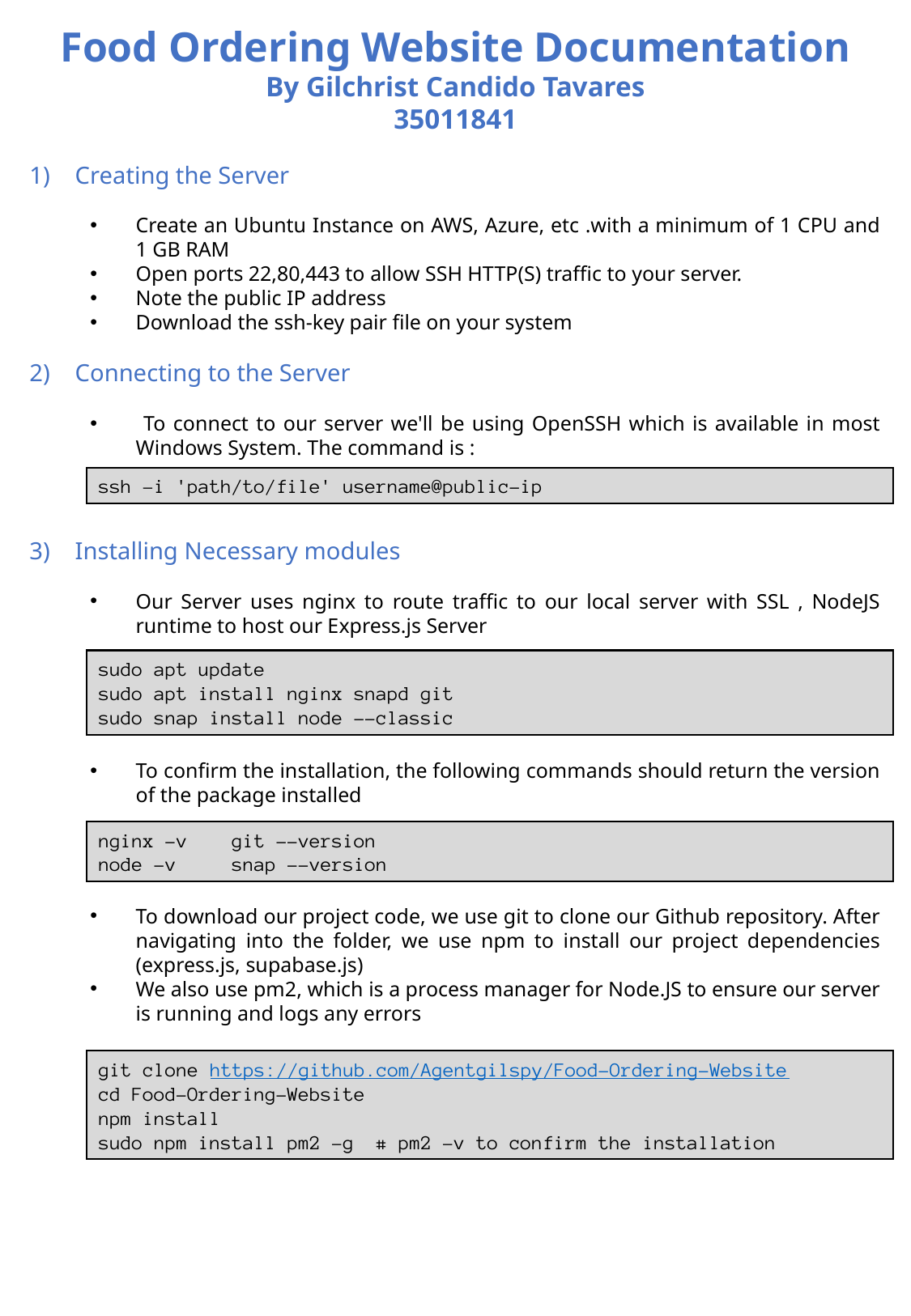

Food Ordering Website Documentation
By Gilchrist Candido Tavares
35011841
Creating the Server

Create an Ubuntu Instance on AWS, Azure, etc .with a minimum of 1 CPU and 1 GB RAM
Open ports 22,80,443 to allow SSH HTTP(S) traffic to your server.
Note the public IP address
Download the ssh-key pair file on your system

Connecting to the Server

 To connect to our server we'll be using OpenSSH which is available in most Windows System. The command is :

Installing Necessary modules

Our Server uses nginx to route traffic to our local server with SSL , NodeJS runtime to host our Express.js Server

To confirm the installation, the following commands should return the version of the package installed

To download our project code, we use git to clone our Github repository. After navigating into the folder, we use npm to install our project dependencies (express.js, supabase.js)
We also use pm2, which is a process manager for Node.JS to ensure our server is running and logs any errors

ssh –i 'path/to/file' username@public-ip
sudo apt update
sudo apt install nginx snapd git
sudo snap install node --classic
nginx -v    git --version
node -v     snap --version
git clone https://github.com/Agentgilspy/Food-Ordering-Website
cd Food-Ordering-Website
npm install
sudo npm install pm2 –g  # pm2 –v to confirm the installation